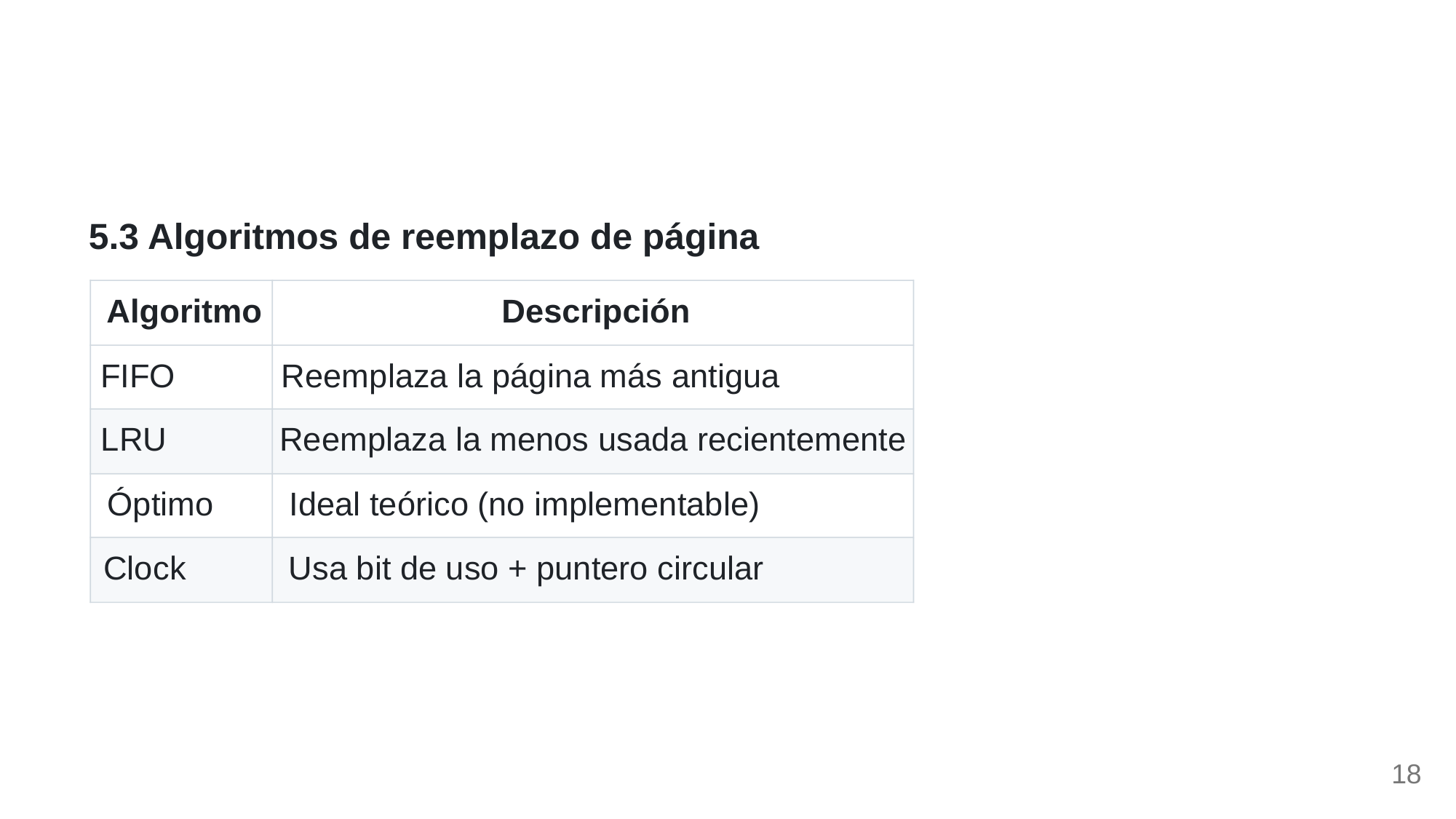

5.3 Algoritmos de reemplazo de página

Algoritmo
Descripción

FIFO
Reemplaza la página más antigua

LRU
Reemplaza la menos usada recientemente

Óptimo
Ideal teórico (no implementable)

Clock
Usa bit de uso + puntero circular

18